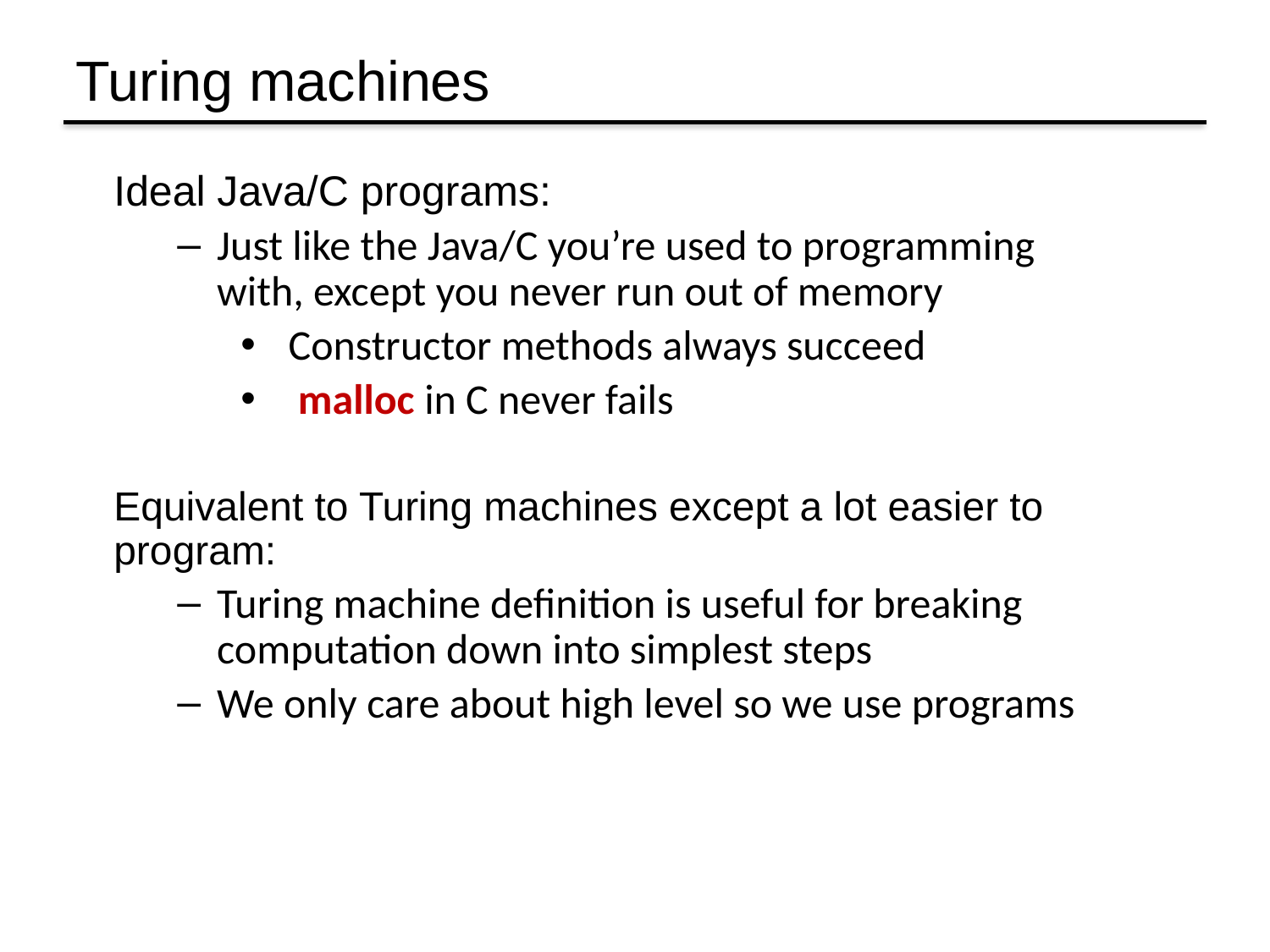

# Turing machines
Ideal Java/C programs:
Just like the Java/C you’re used to programming with, except you never run out of memory
Constructor methods always succeed
 malloc in C never fails

Equivalent to Turing machines except a lot easier to program:
Turing machine definition is useful for breaking computation down into simplest steps
We only care about high level so we use programs